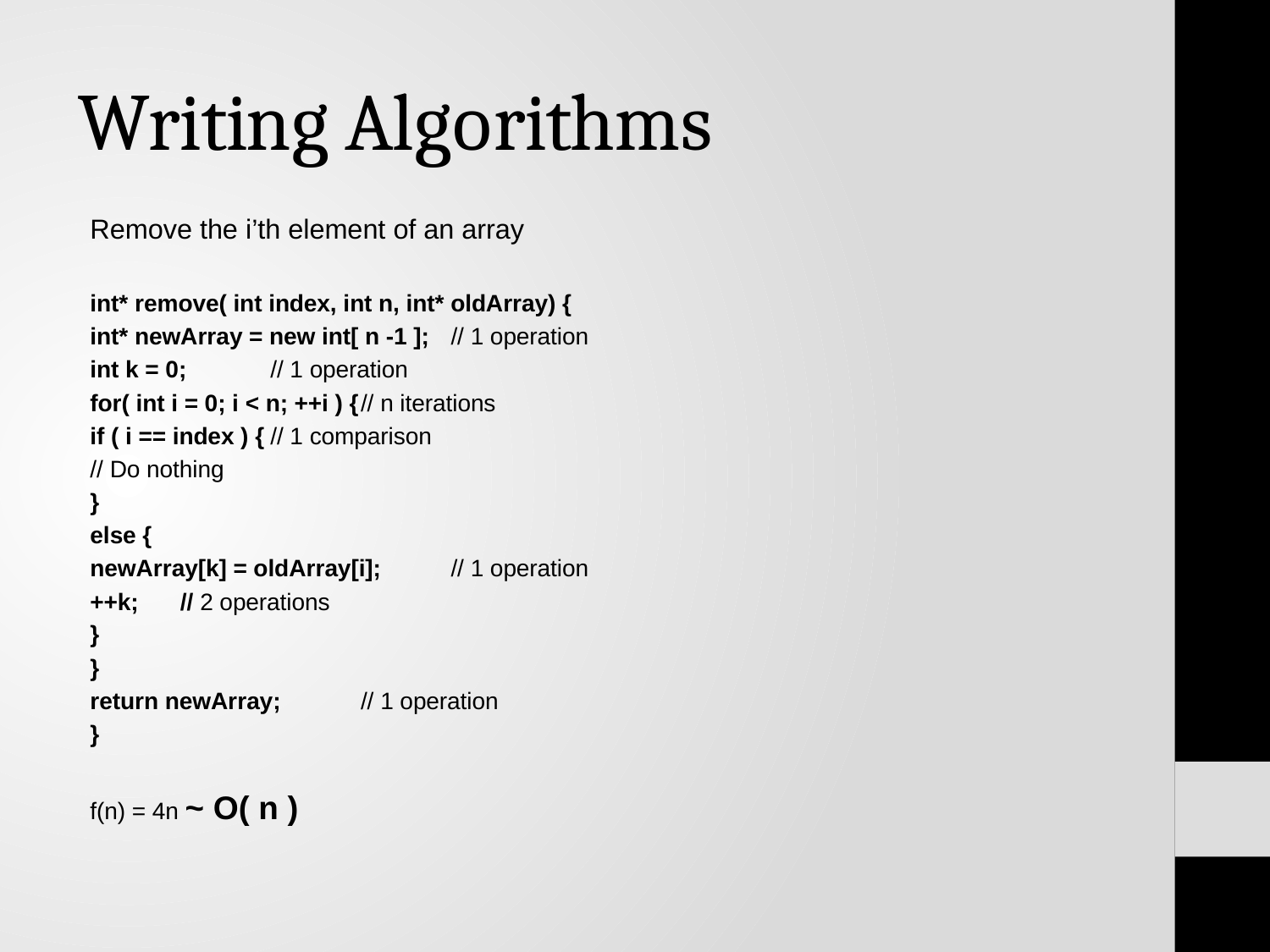

# Writing Algorithms
Remove the i’th element of an array

int* remove( int index, int n, int* oldArray) {
	int* newArray = new int[ n -1 ];			// 1 operation
	int k = 0;					// 1 operation
	for( int i = 0; i < n; ++i ) {			// n iterations
		if ( i == index ) {			// 1 comparison
			// Do nothing
		}
		else {
			newArray[k] = oldArray[i];	// 1 operation
			++k;			// 2 operations
		}
	}
	return newArray;				// 1 operation
}

f(n) = 4n ~ O( n )